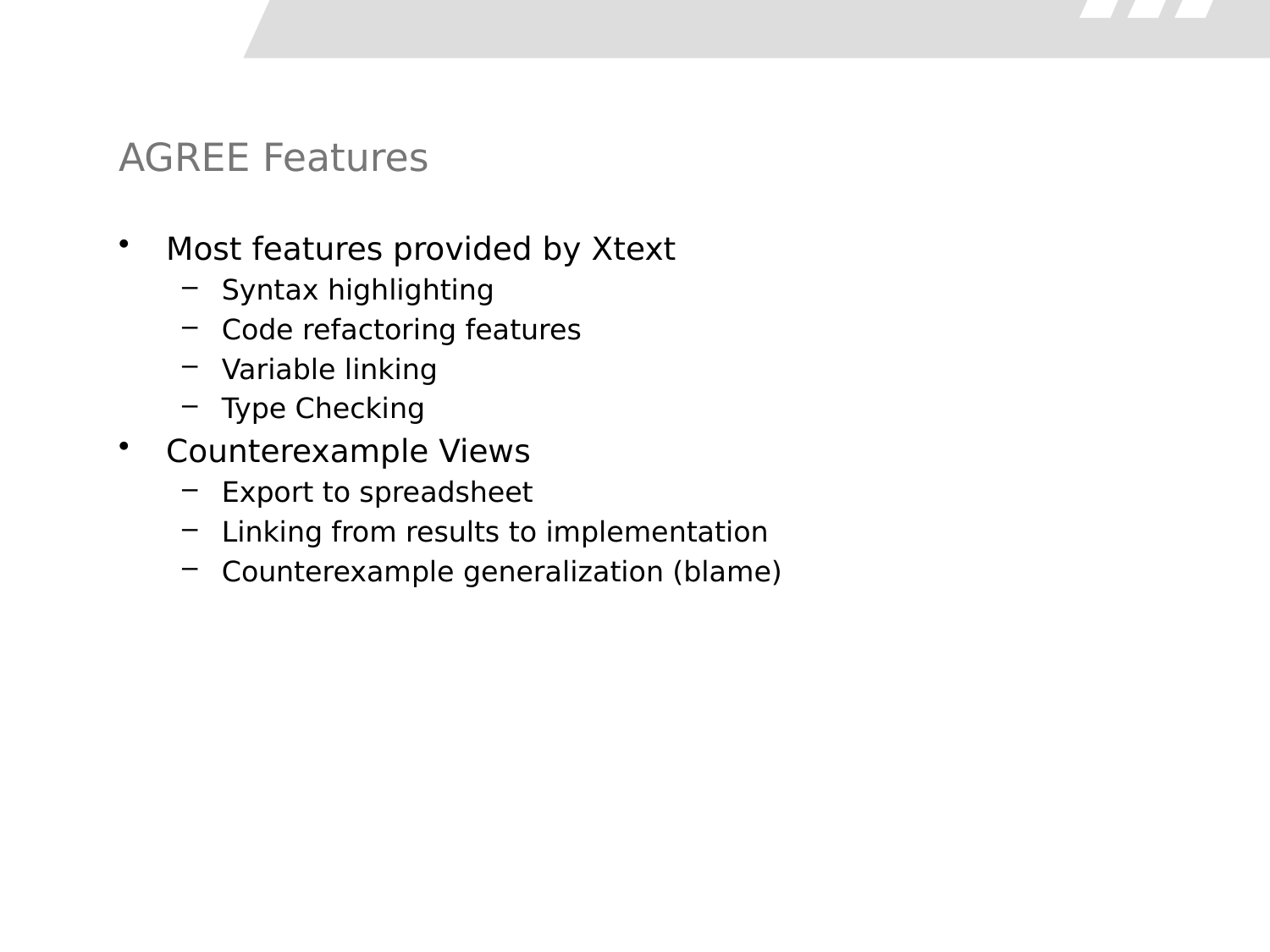

# AGREE Features
Most features provided by Xtext
Syntax highlighting
Code refactoring features
Variable linking
Type Checking
Counterexample Views
Export to spreadsheet
Linking from results to implementation
Counterexample generalization (blame)